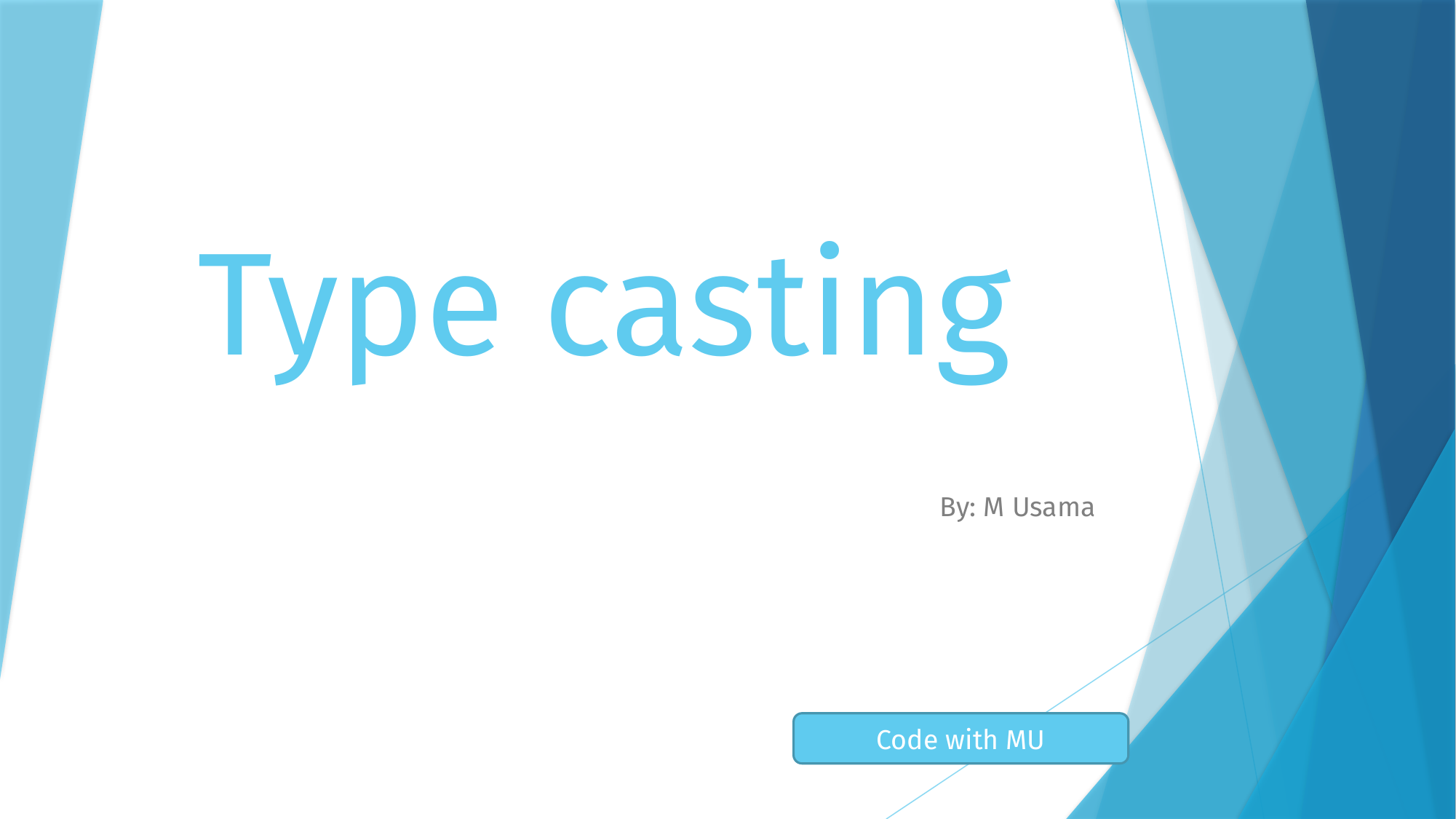

# Type casting
By: M Usama
Code with MU